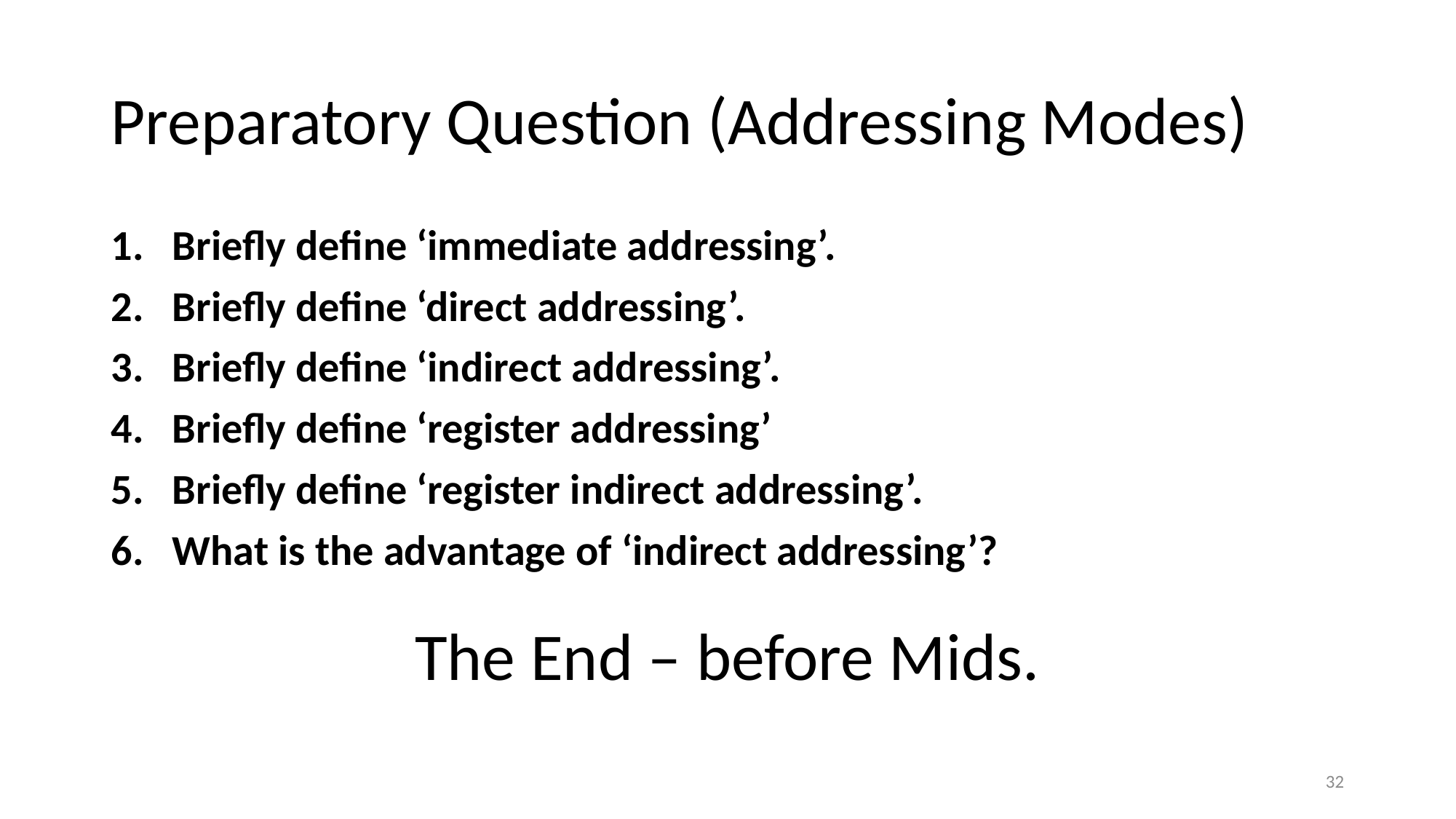

# Preparatory Question (Addressing Modes)
Briefly define ‘immediate addressing’.
Briefly define ‘direct addressing’.
Briefly define ‘indirect addressing’.
Briefly define ‘register addressing’
Briefly define ‘register indirect addressing’.
What is the advantage of ‘indirect addressing’?

The End – before Mids.
32